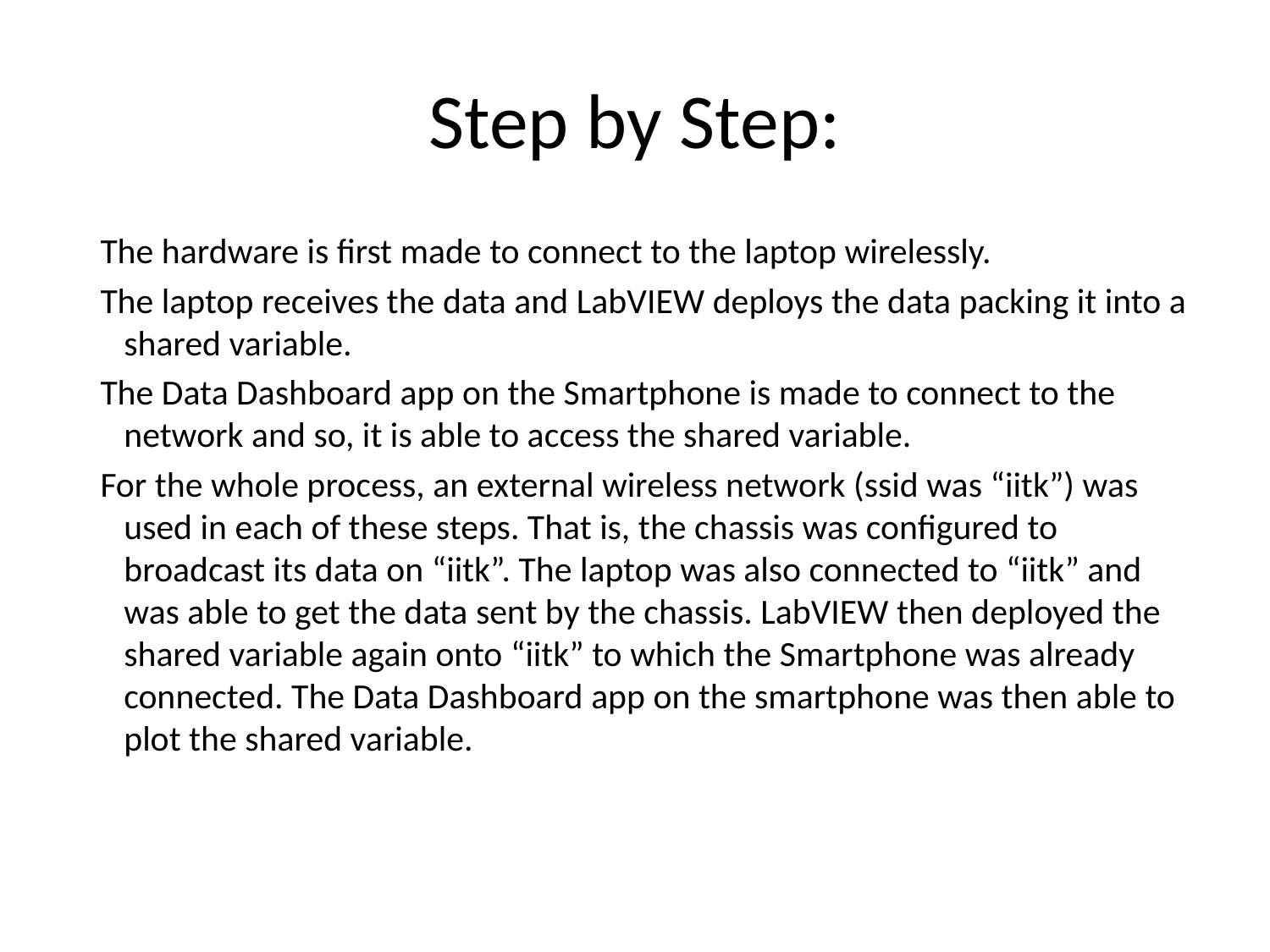

# Step by Step:
   The hardware is first made to connect to the laptop wirelessly.
   The laptop receives the data and LabVIEW deploys the data packing it into a shared variable.
   The Data Dashboard app on the Smartphone is made to connect to the network and so, it is able to access the shared variable.
   For the whole process, an external wireless network (ssid was “iitk”) was used in each of these steps. That is, the chassis was configured to broadcast its data on “iitk”. The laptop was also connected to “iitk” and was able to get the data sent by the chassis. LabVIEW then deployed the shared variable again onto “iitk” to which the Smartphone was already connected. The Data Dashboard app on the smartphone was then able to plot the shared variable.